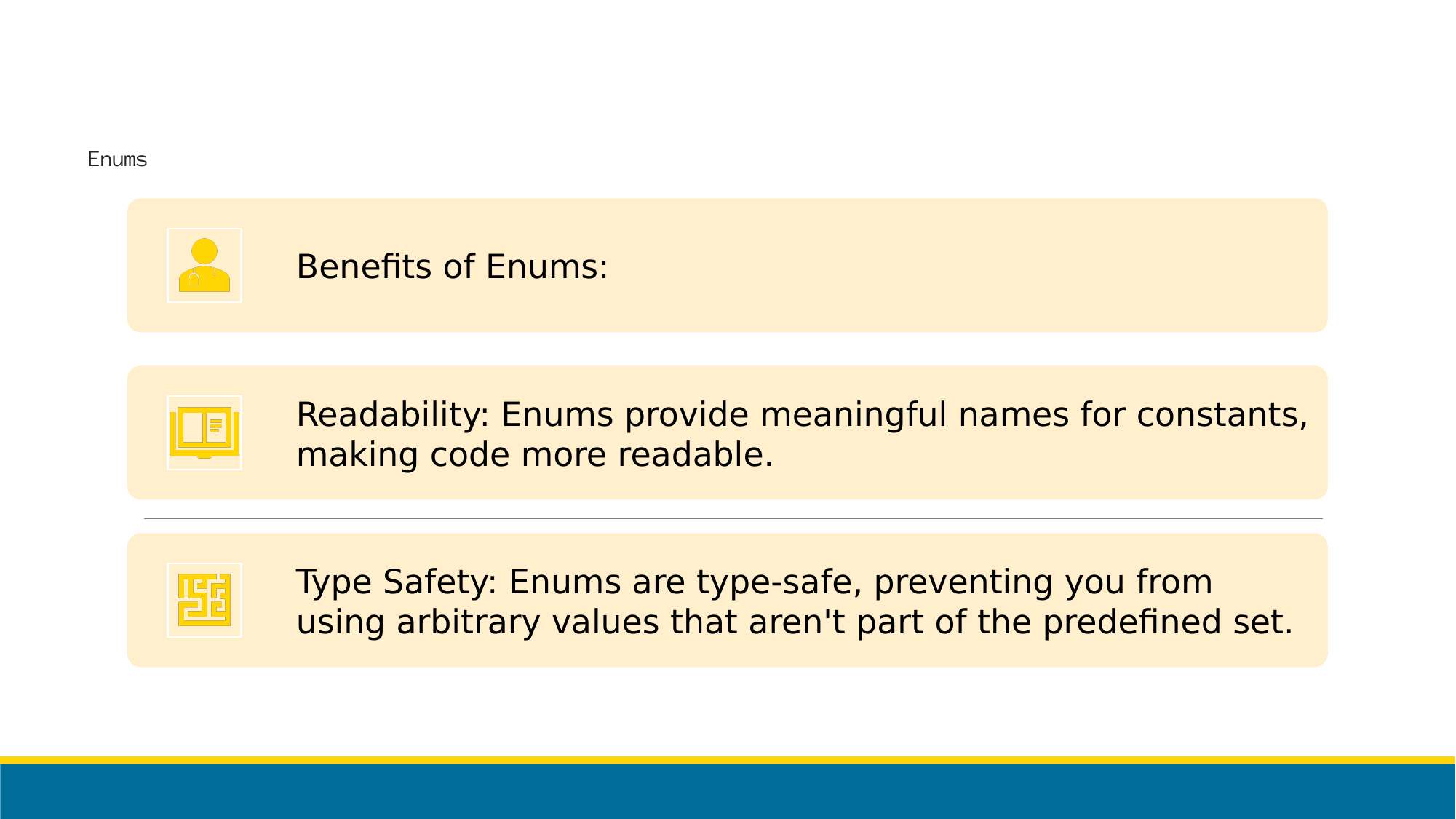

# Enums
Benefits of Enums:
Readability: Enums provide meaningful names for constants, making code more readable.
Type Safety: Enums are type-safe, preventing you from using arbitrary values that aren't part of the predefined set.